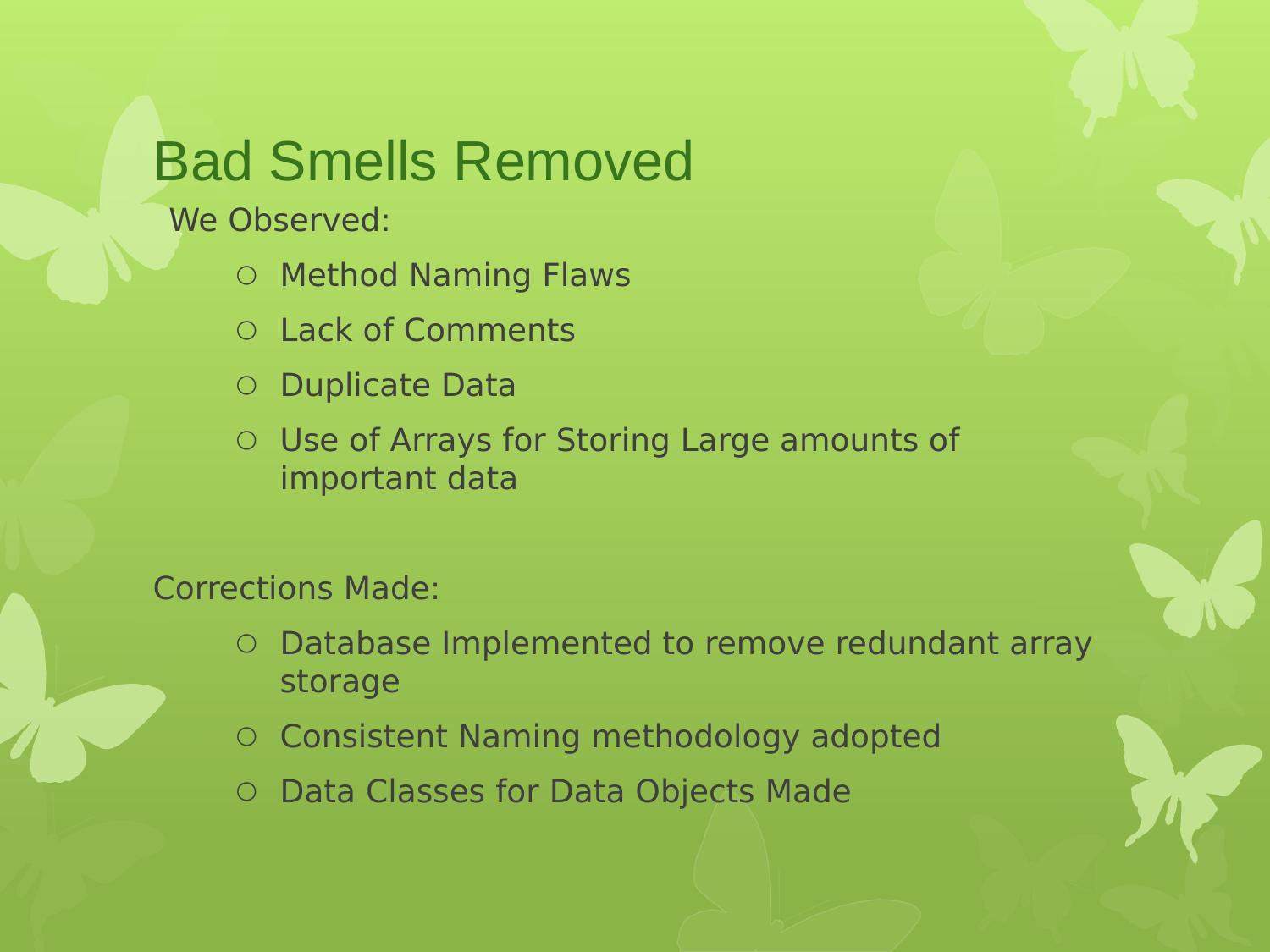

# Bad Smells Removed
We Observed:
Method Naming Flaws
Lack of Comments
Duplicate Data
Use of Arrays for Storing Large amounts of important data

Corrections Made:
Database Implemented to remove redundant array storage
Consistent Naming methodology adopted
Data Classes for Data Objects Made